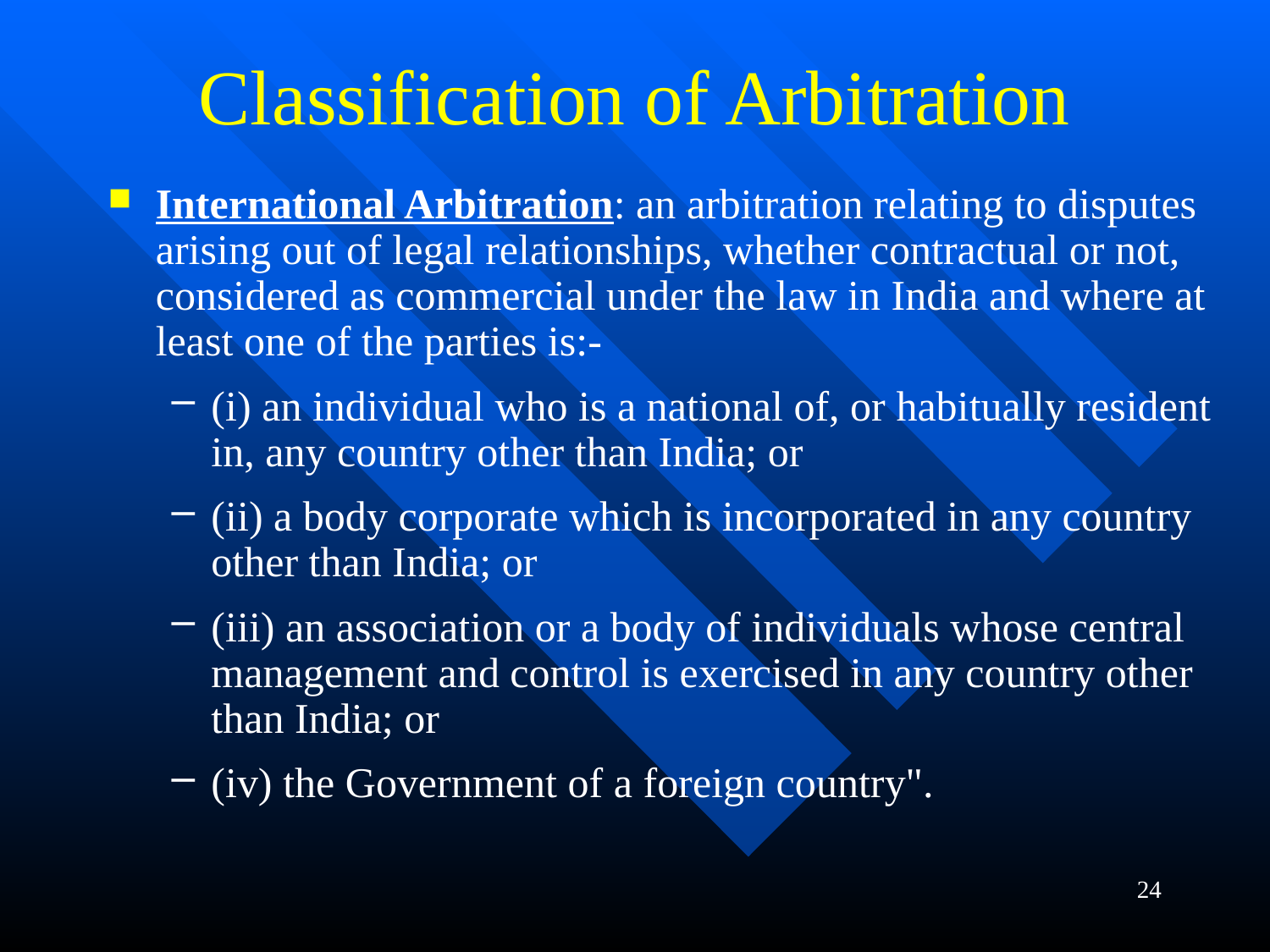

# Classification of Arbitration
International Arbitration: an arbitration relating to disputes arising out of legal relationships, whether contractual or not, considered as commercial under the law in India and where at least one of the parties is:-
(i) an individual who is a national of, or habitually resident in, any country other than India; or
(ii) a body corporate which is incorporated in any country other than India; or
(iii) an association or a body of individuals whose central management and control is exercised in any country other than India; or
(iv) the Government of a foreign country".
24